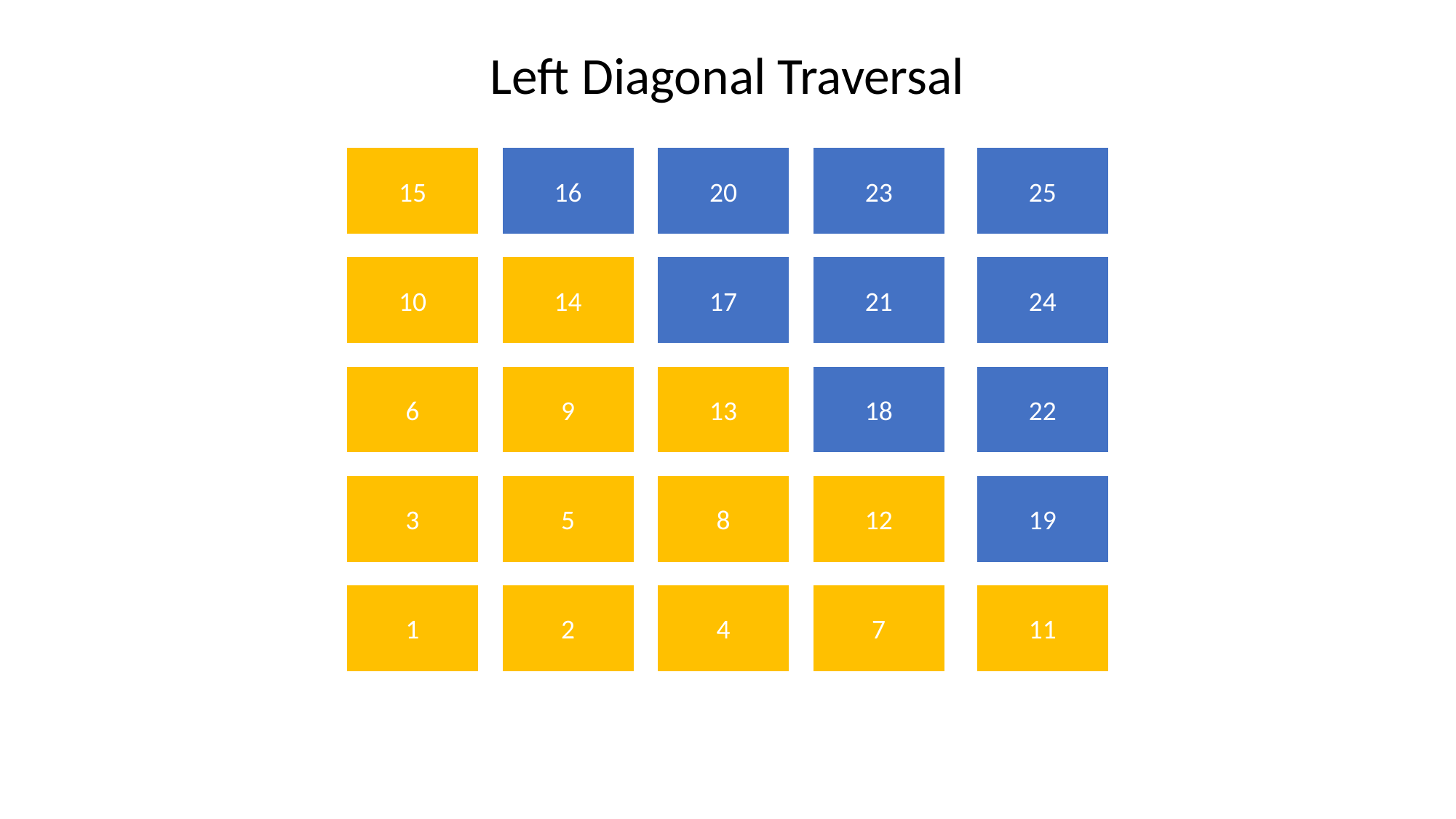

# Left Diagonal Traversal
23
25
16
20
15
21
24
14
17
10
18
22
9
13
6
12
19
5
8
3
7
11
2
4
1